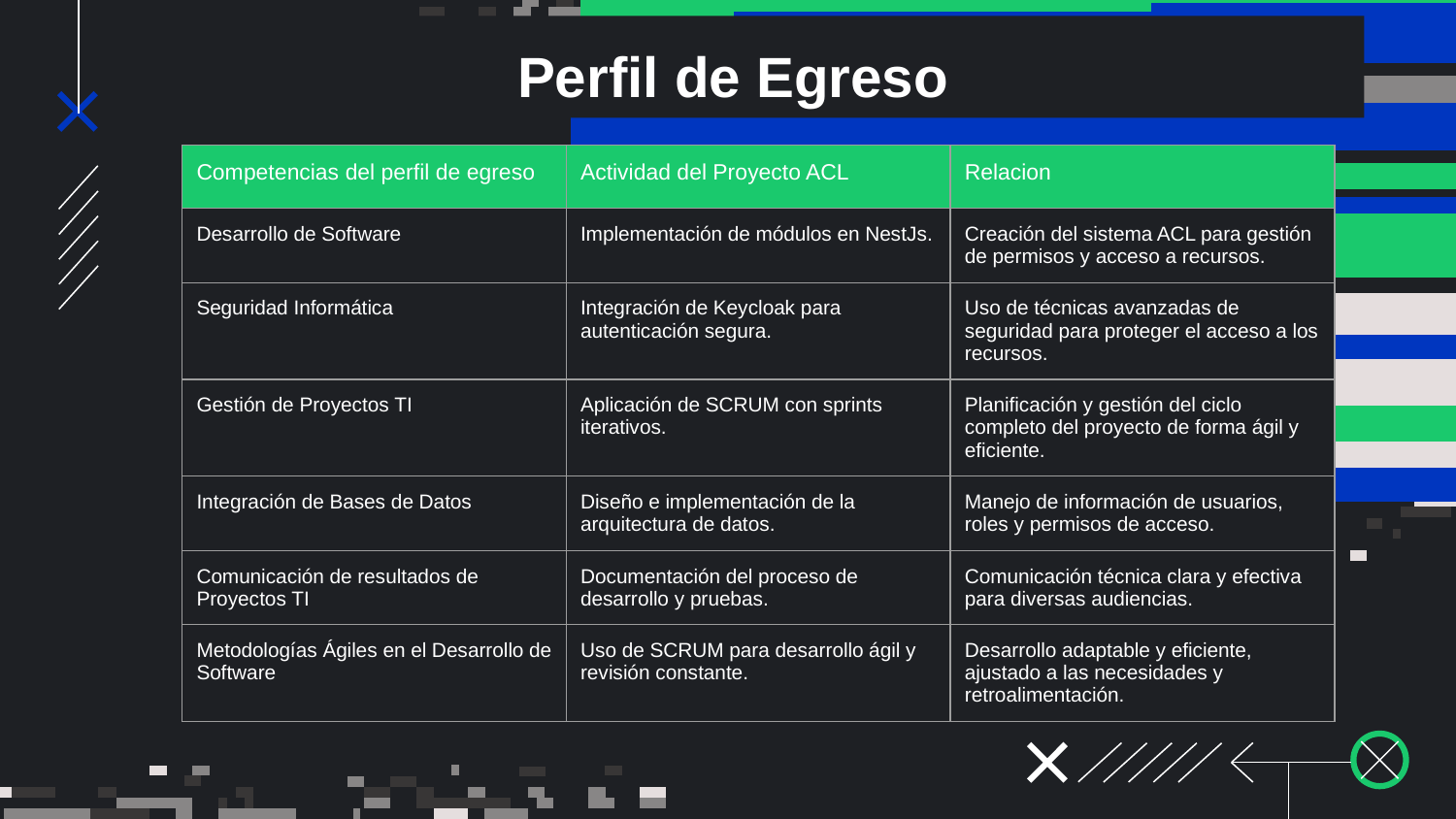

# Perfil de Egreso
| Competencias del perfil de egreso | Actividad del Proyecto ACL | Relacion |
| --- | --- | --- |
| Desarrollo de Software | Implementación de módulos en NestJs. | Creación del sistema ACL para gestión de permisos y acceso a recursos. |
| Seguridad Informática | Integración de Keycloak para autenticación segura. | Uso de técnicas avanzadas de seguridad para proteger el acceso a los recursos. |
| Gestión de Proyectos TI | Aplicación de SCRUM con sprints iterativos. | Planificación y gestión del ciclo completo del proyecto de forma ágil y eficiente. |
| Integración de Bases de Datos | Diseño e implementación de la arquitectura de datos. | Manejo de información de usuarios, roles y permisos de acceso. |
| Comunicación de resultados de Proyectos TI | Documentación del proceso de desarrollo y pruebas. | Comunicación técnica clara y efectiva para diversas audiencias. |
| Metodologías Ágiles en el Desarrollo de Software | Uso de SCRUM para desarrollo ágil y revisión constante. | Desarrollo adaptable y eficiente, ajustado a las necesidades y retroalimentación. |